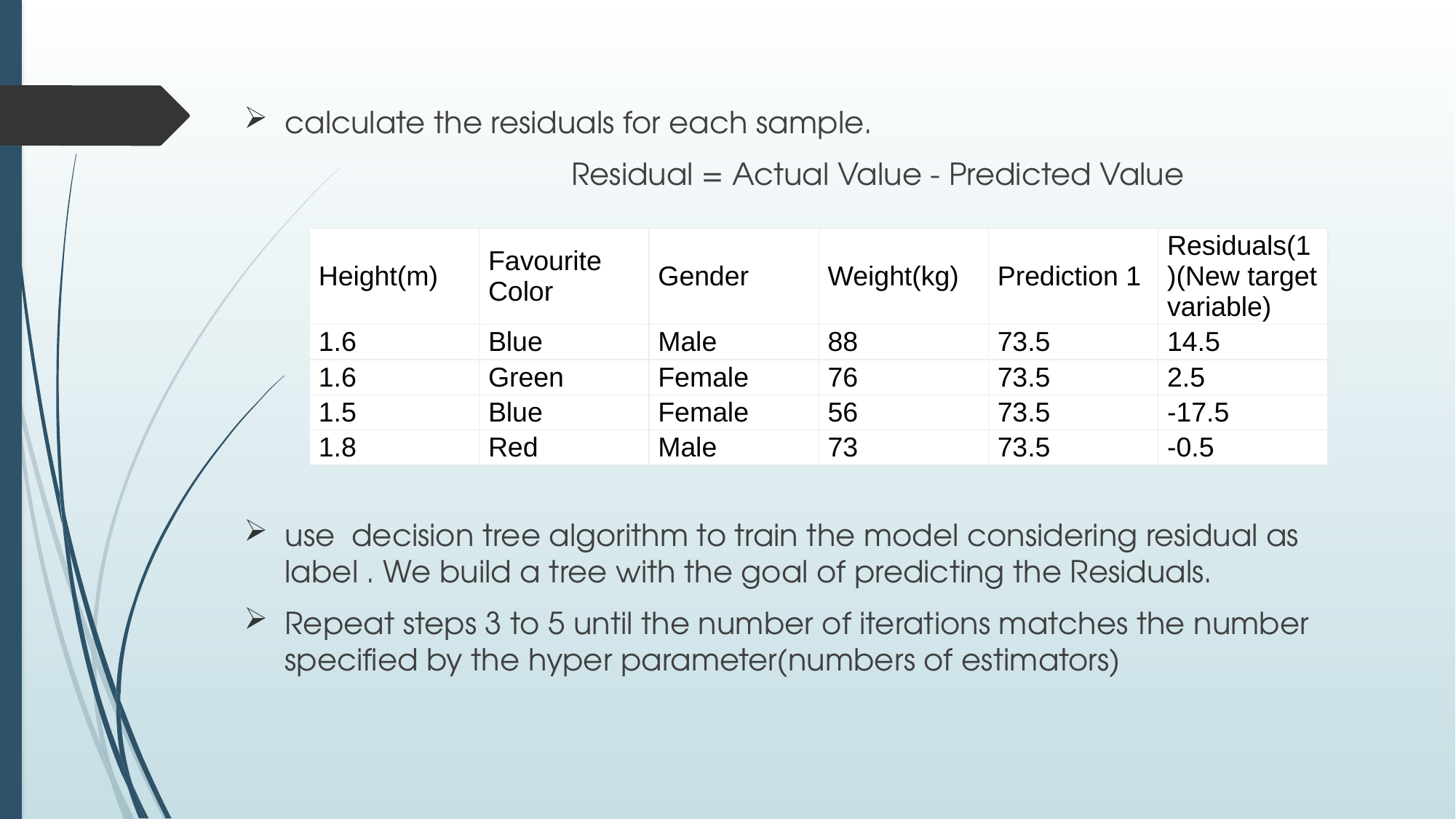

#
calculate the residuals for each sample.
			Residual = Actual Value - Predicted Value

use  decision tree algorithm to train the model considering residual as label . We build a tree with the goal of predicting the Residuals.
Repeat steps 3 to 5 until the number of iterations matches the number specified by the hyper parameter(numbers of estimators)

| Height(m) | Favourite Color | Gender | Weight(kg) | Prediction 1 | Residuals(1)(New target variable) |
| --- | --- | --- | --- | --- | --- |
| 1.6 | Blue | Male | 88 | 73.5 | 14.5 |
| 1.6 | Green | Female | 76 | 73.5 | 2.5 |
| 1.5 | Blue | Female | 56 | 73.5 | -17.5 |
| 1.8 | Red | Male | 73 | 73.5 | -0.5 |